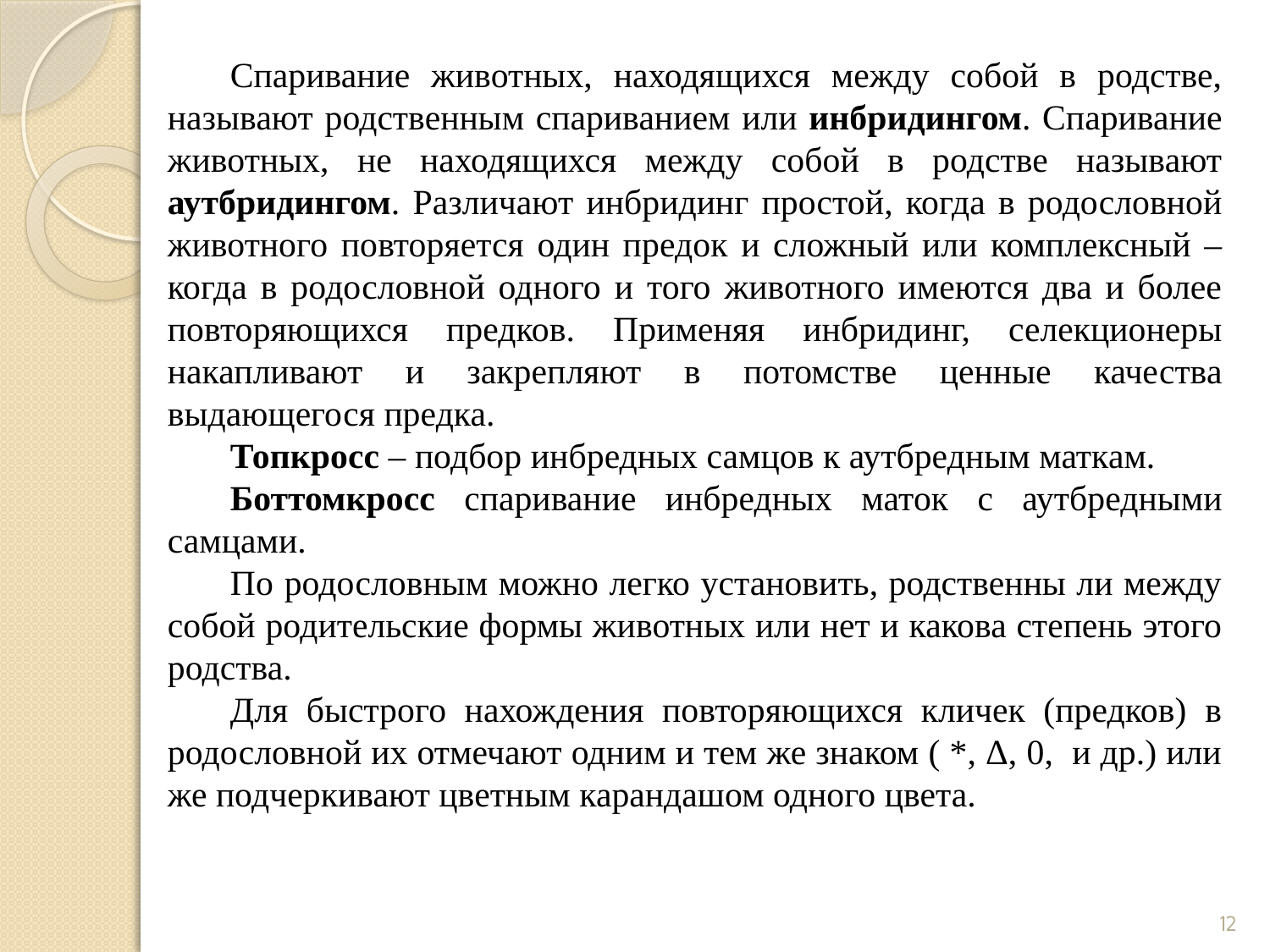

Спаривание животных, находящихся между собой в родстве, называют родственным спариванием или инбридингом. Спаривание животных, не находящихся между собой в родстве называют аутбридингом. Различают инбридинг простой, когда в родословной животного повторяется один предок и сложный или комплексный – когда в родословной одного и того животного имеются два и более повторяющихся предков. Применяя инбридинг, селекционеры накапливают и закрепляют в потомстве ценные качества выдающегося предка.
Топкросс – подбор инбредных самцов к аутбредным маткам.
Боттомкросс спаривание инбредных маток с аутбредными самцами.
По родословным можно легко установить, родственны ли между собой родительские формы животных или нет и какова степень этого родства.
Для быстрого нахождения повторяющихся кличек (предков) в родословной их отмечают одним и тем же знаком ( *, Δ, 0,  и др.) или же подчеркивают цветным карандашом одного цвета.
12